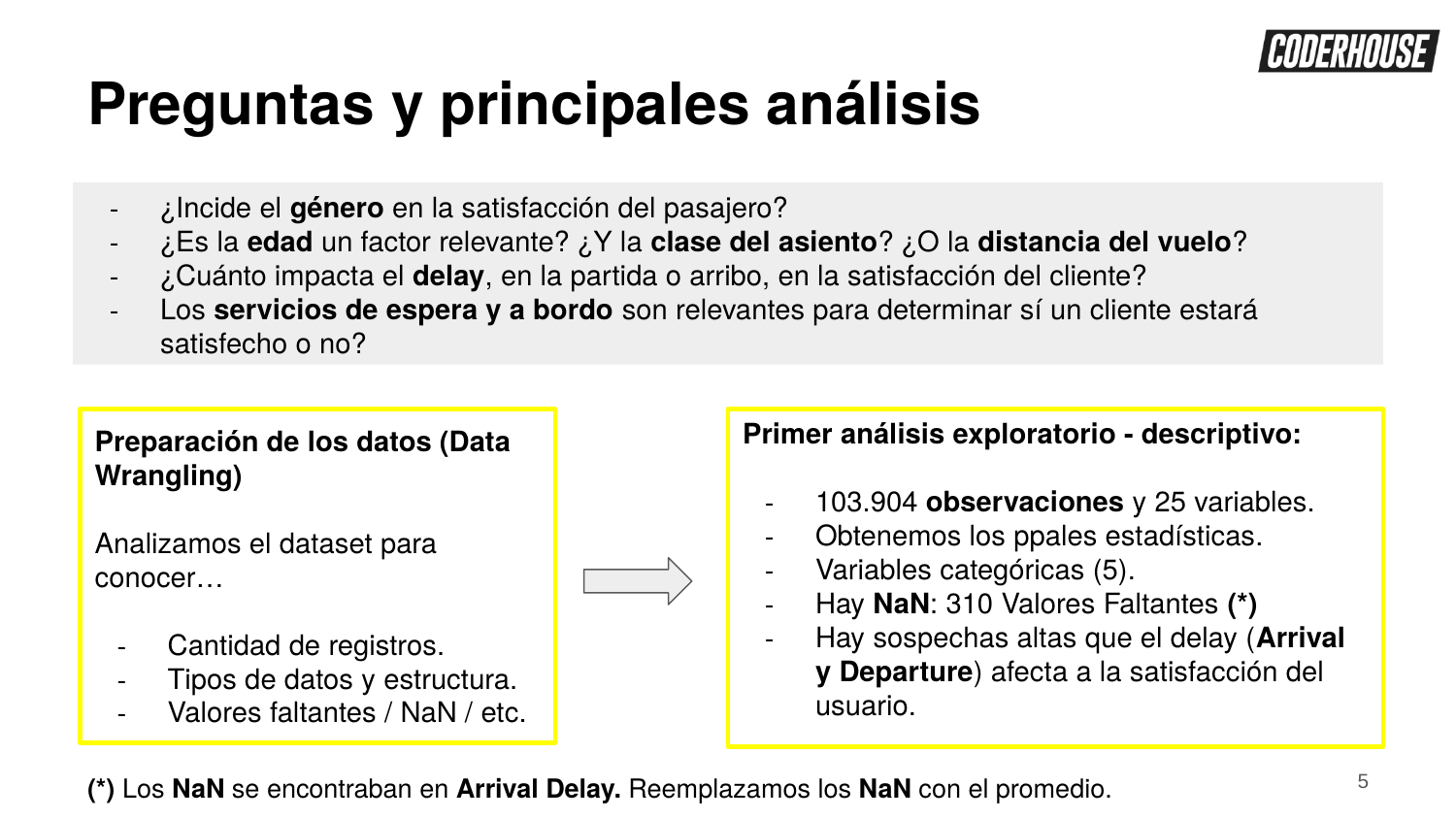

# Preguntas y principales análisis
¿Incide el género en la satisfacción del pasajero?
¿Es la edad un factor relevante? ¿Y la clase del asiento? ¿O la distancia del vuelo?
¿Cuánto impacta el delay, en la partida o arribo, en la satisfacción del cliente?
Los servicios de espera y a bordo son relevantes para determinar sí un cliente estará satisfecho o no?
Preparación de los datos (Data Wrangling)

Analizamos el dataset para conocer…
Cantidad de registros.
Tipos de datos y estructura.
Valores faltantes / NaN / etc.
Primer análisis exploratorio - descriptivo:

103.904 observaciones y 25 variables.
Obtenemos los ppales estadísticas.
Variables categóricas (5).
Hay NaN: 310 Valores Faltantes (*)
Hay sospechas altas que el delay (Arrival y Departure) afecta a la satisfacción del usuario.

(*) Los NaN se encontraban en Arrival Delay. Reemplazamos los NaN con el promedio.
5